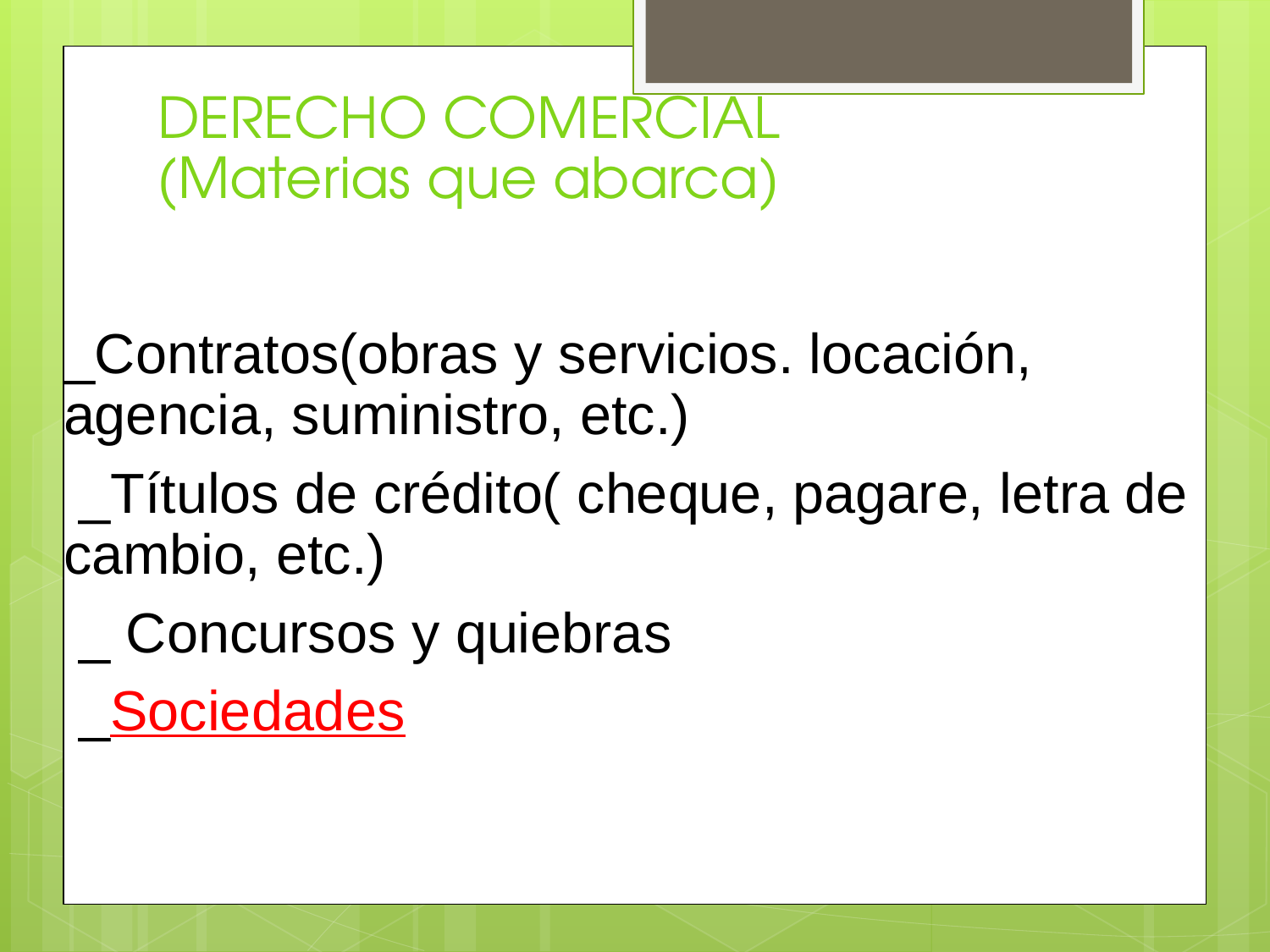

# DERECHO COMERCIAL (Materias que abarca)

_Contratos(obras y servicios. locación, agencia, suministro, etc.)
 _Títulos de crédito( cheque, pagare, letra de cambio, etc.)
 _ Concursos y quiebras
 _Sociedades